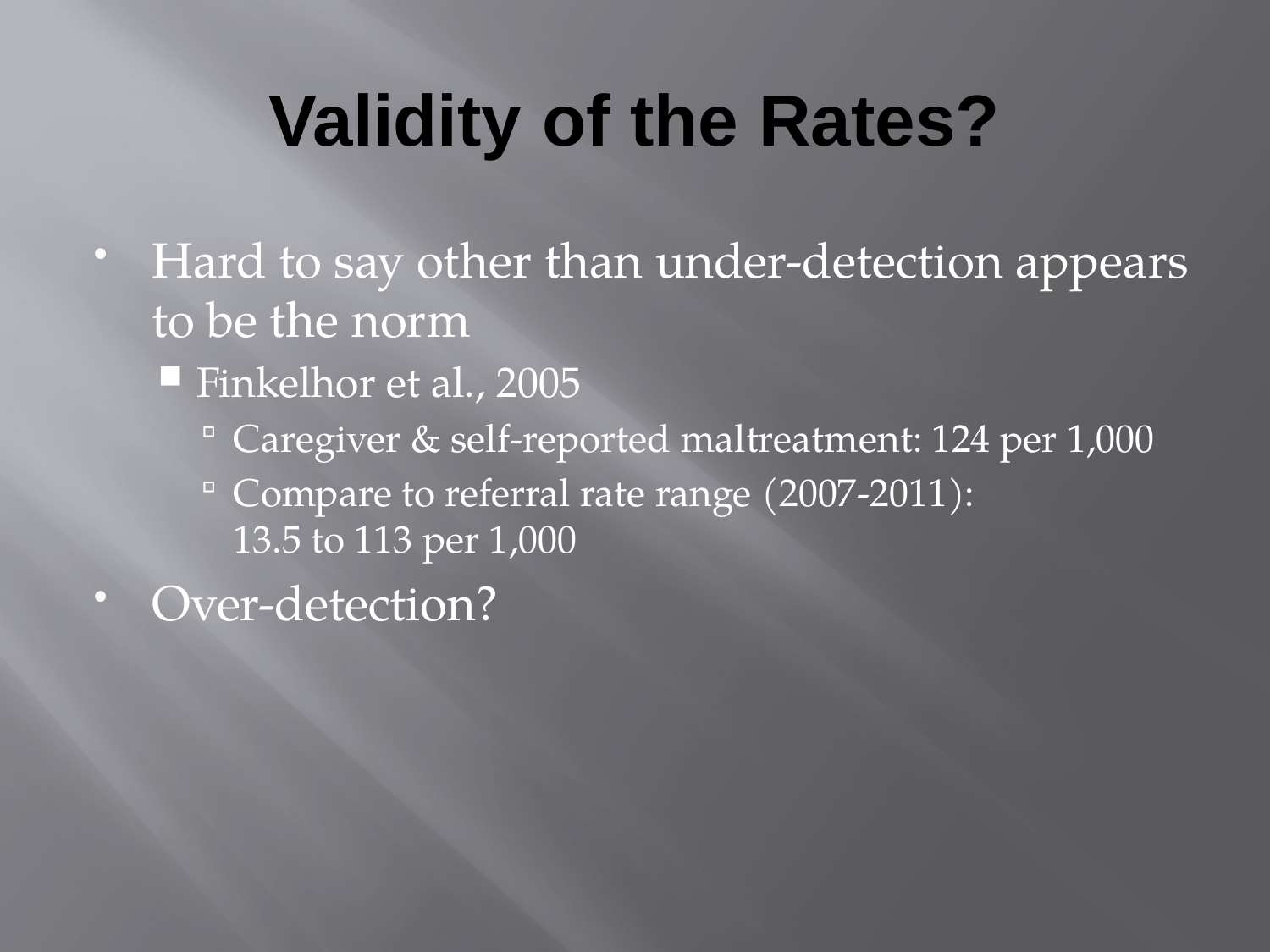

# Validity of the Rates?
Hard to say other than under-detection appears to be the norm
Finkelhor et al., 2005
Caregiver & self-reported maltreatment: 124 per 1,000
Compare to referral rate range (2007-2011):                  13.5 to 113 per 1,000
Over-detection?